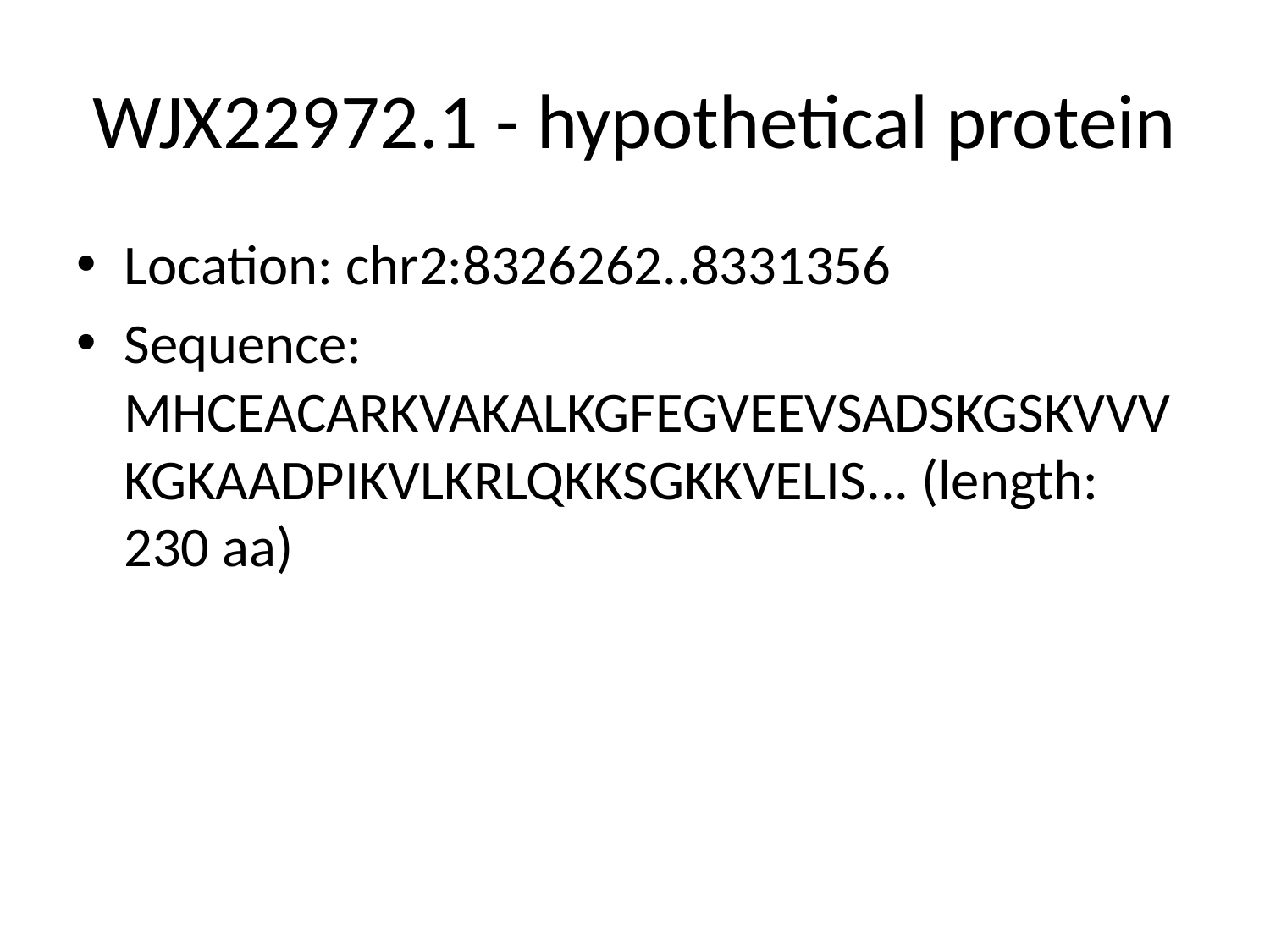

# WJX22972.1 - hypothetical protein
Location: chr2:8326262..8331356
Sequence: MHCEACARKVAKALKGFEGVEEVSADSKGSKVVVKGKAADPIKVLKRLQKKSGKKVELIS... (length: 230 aa)